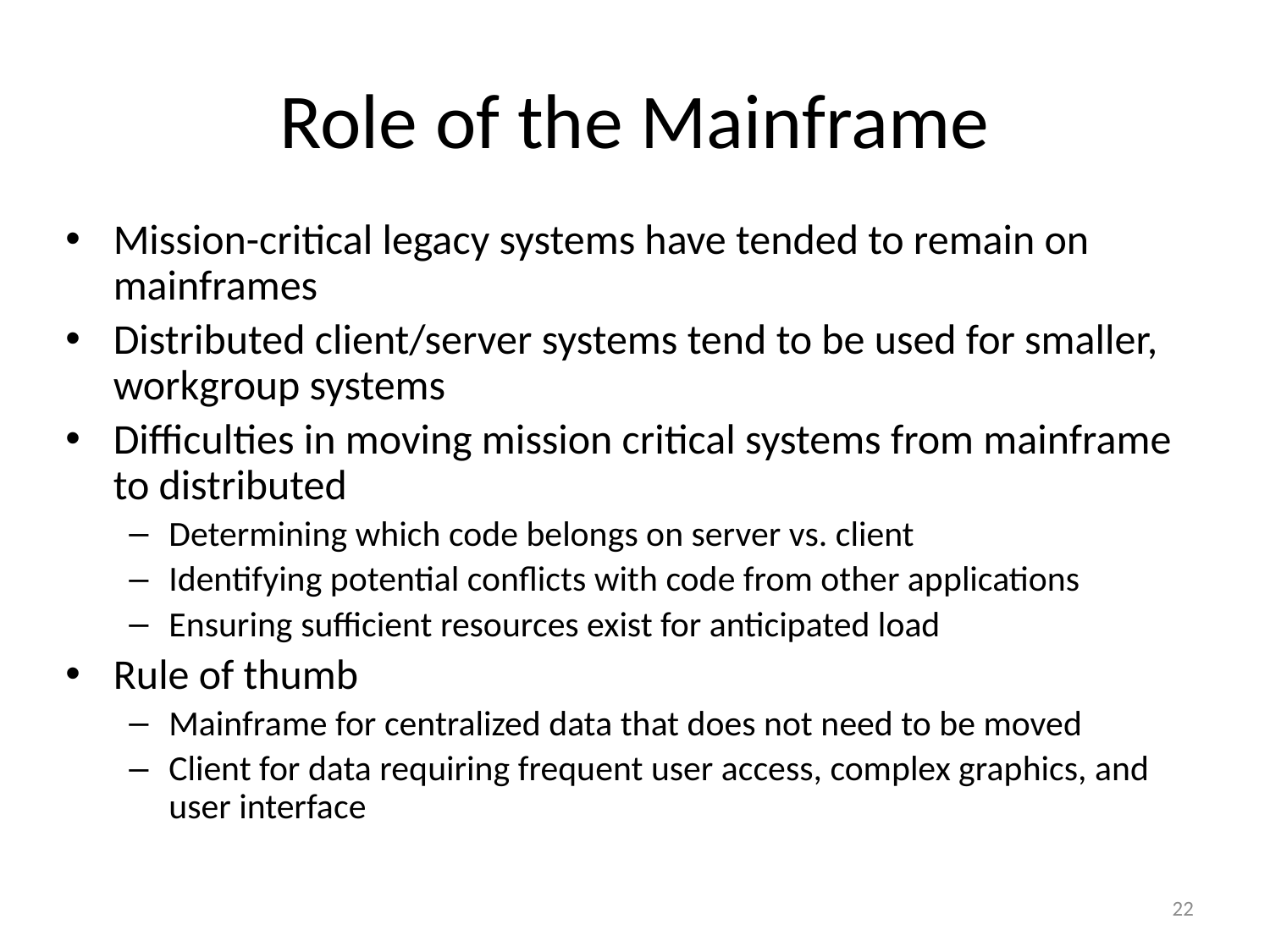

# Role of the Mainframe
Mission-critical legacy systems have tended to remain on mainframes
Distributed client/server systems tend to be used for smaller, workgroup systems
Difficulties in moving mission critical systems from mainframe to distributed
Determining which code belongs on server vs. client
Identifying potential conflicts with code from other applications
Ensuring sufficient resources exist for anticipated load
Rule of thumb
Mainframe for centralized data that does not need to be moved
Client for data requiring frequent user access, complex graphics, and user interface
22